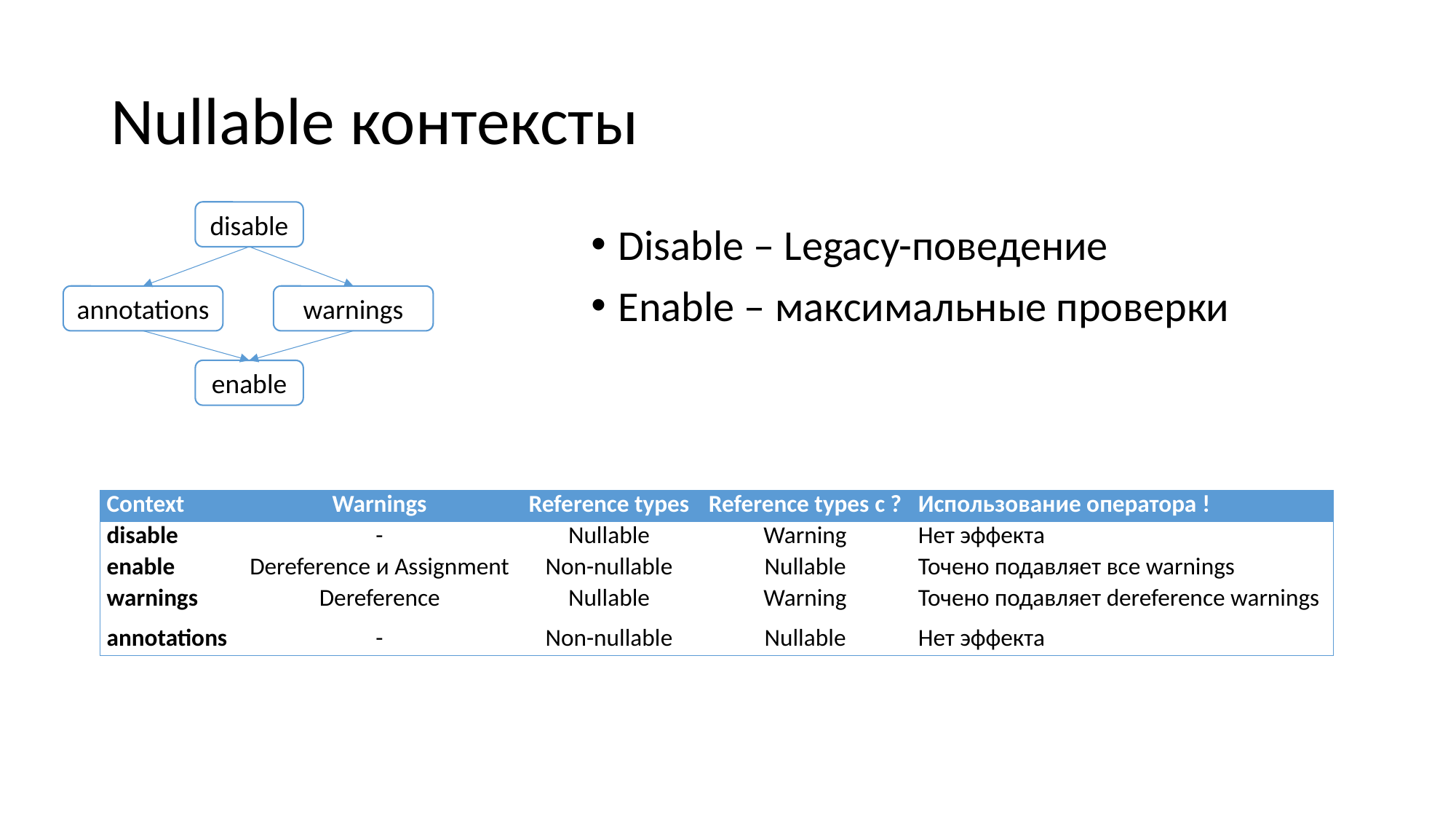

# Nullable контексты
disable
Disable – Legacy-поведение
Enable – максимальные проверки
annotations
warnings
enable
| Context | Warnings | Reference types | Reference types с ? | Использование оператора ! |
| --- | --- | --- | --- | --- |
| disable | - | Nullable | Warning | Нет эффекта |
| enable | Dereference и Assignment | Non-nullable | Nullable | Точено подавляет все warnings |
| warnings | Dereference | Nullable | Warning | Точено подавляет dereference warnings |
| annotations | - | Non-nullable | Nullable | Нет эффекта |